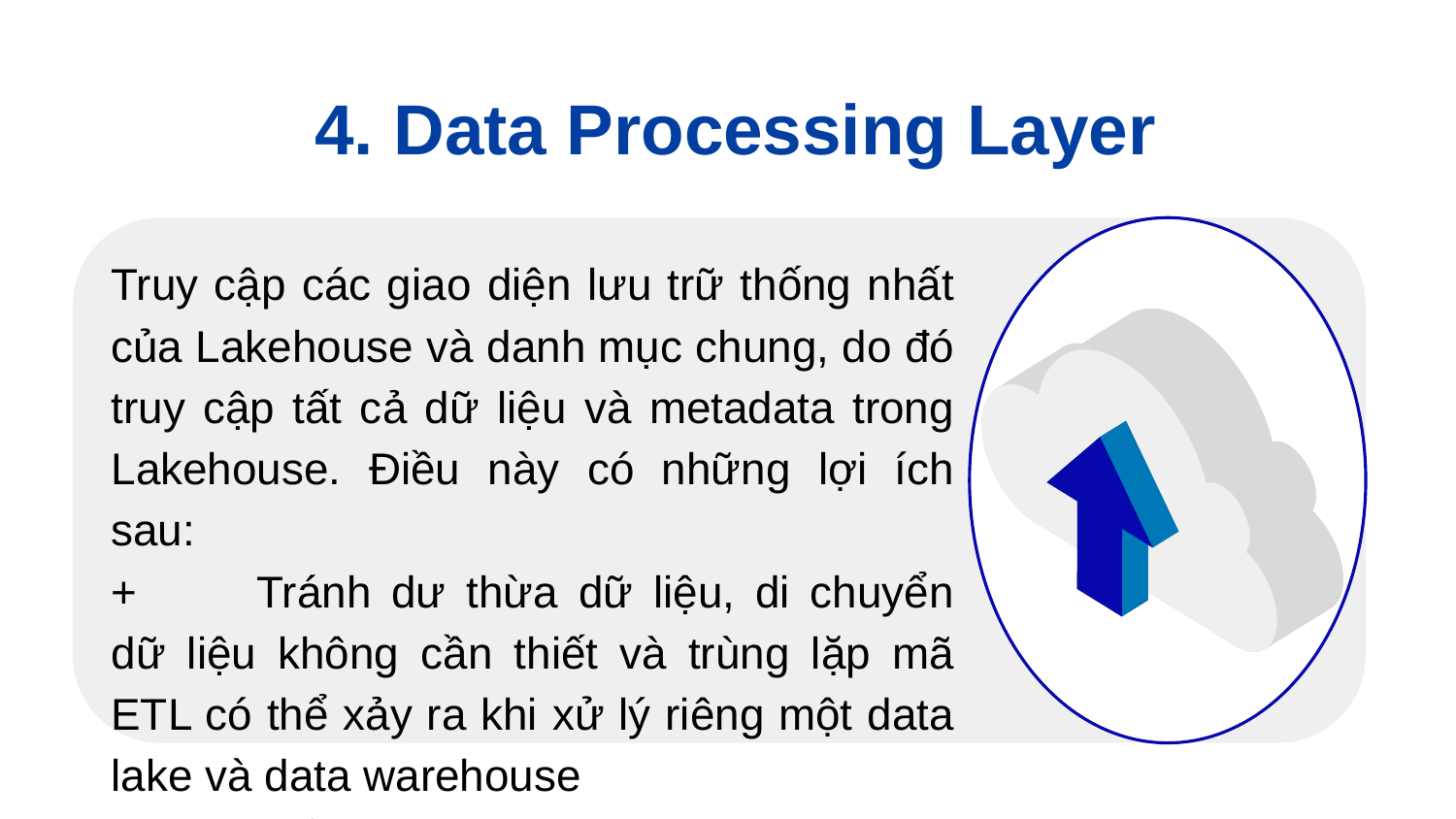

4. Data Processing Layer

Truy cập các giao diện lưu trữ thống nhất của Lakehouse và danh mục chung, do đó truy cập tất cả dữ liệu và metadata trong Lakehouse. Điều này có những lợi ích sau:
+	Tránh dư thừa dữ liệu, di chuyển dữ liệu không cần thiết và trùng lặp mã ETL có thể xảy ra khi xử lý riêng một data lake và data warehouse
+	Giảm thời gian ra thị trường